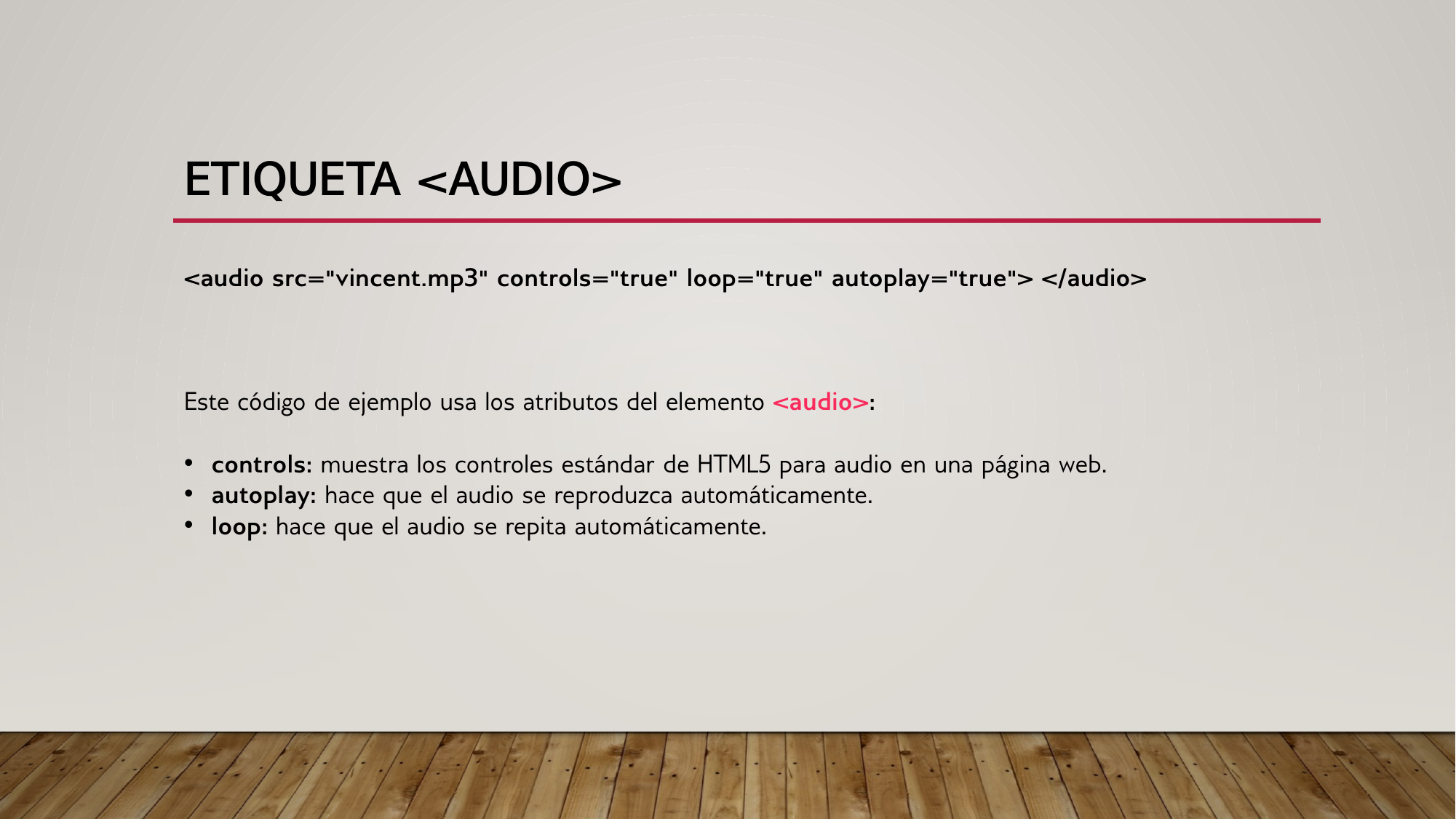

# Etiqueta <Audio>
<audio src="vincent.mp3" controls="true" loop="true" autoplay="true"> </audio>

Este código de ejemplo usa los atributos del elemento <audio>:

controls: muestra los controles estándar de HTML5 para audio en una página web.
autoplay: hace que el audio se reproduzca automáticamente.
loop: hace que el audio se repita automáticamente.